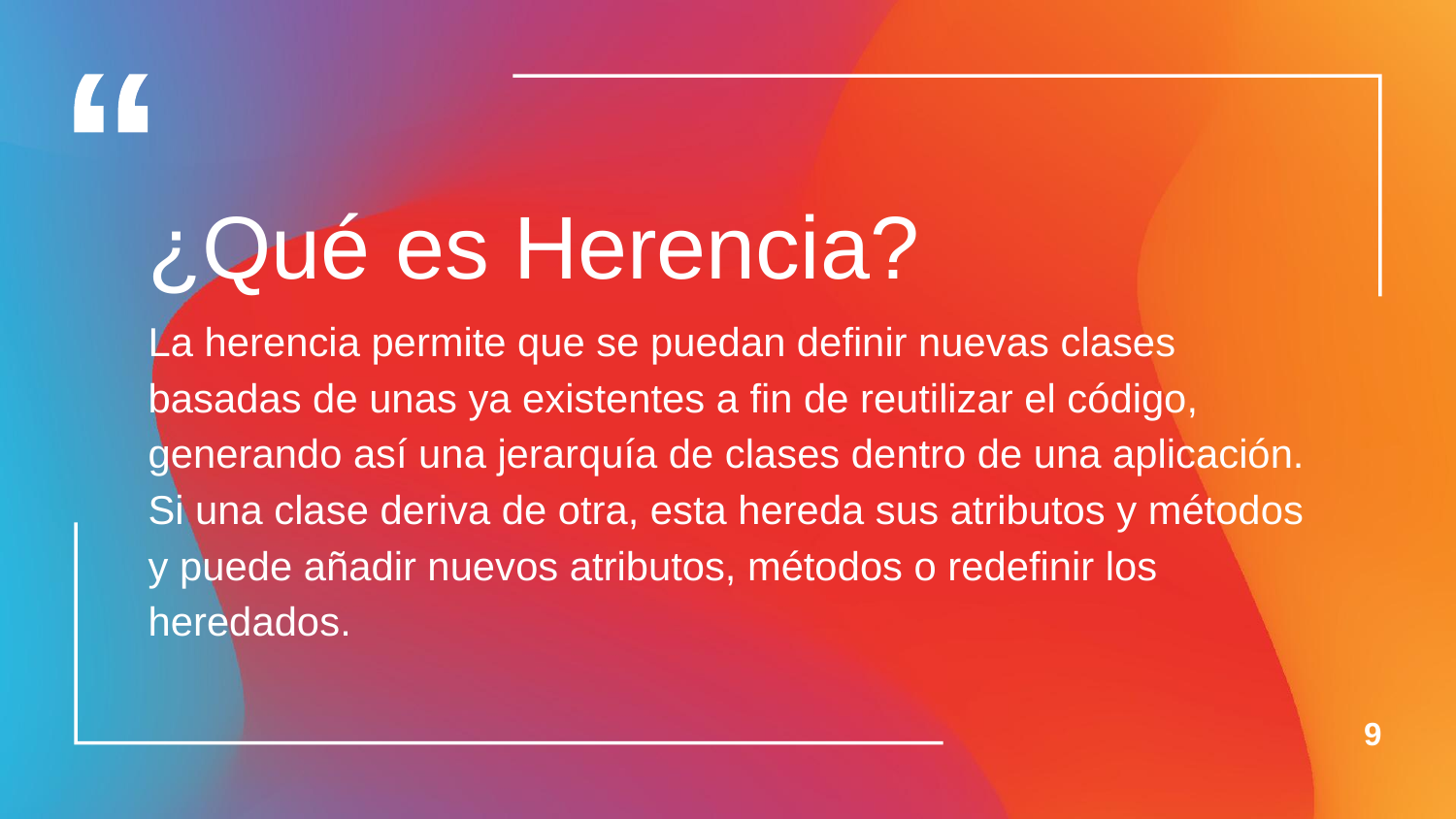

¿Qué es Herencia?
La herencia permite que se puedan definir nuevas clases basadas de unas ya existentes a fin de reutilizar el código, generando así una jerarquía de clases dentro de una aplicación. Si una clase deriva de otra, esta hereda sus atributos y métodos y puede añadir nuevos atributos, métodos o redefinir los heredados.
9